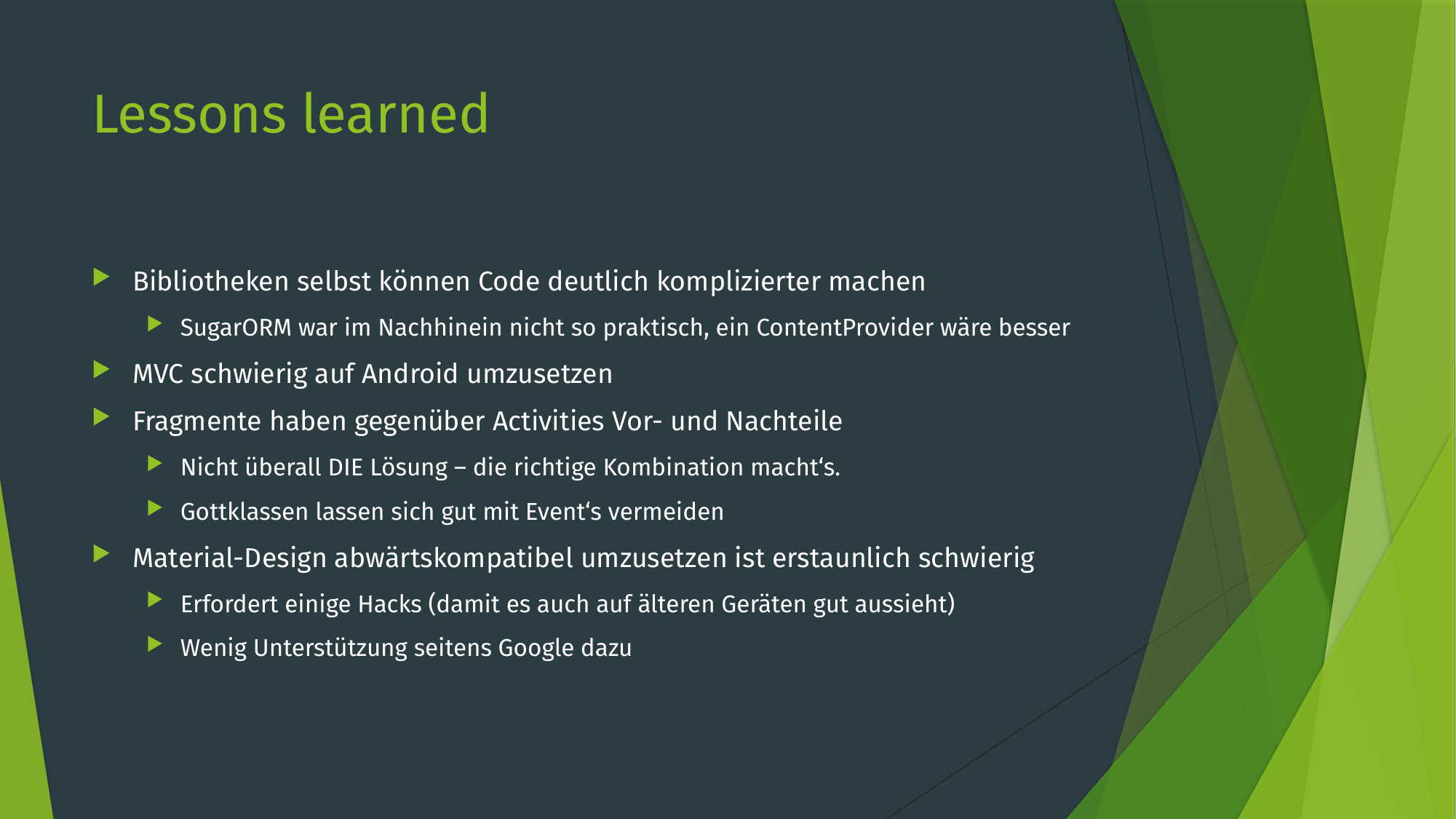

# Lessons learned
Bibliotheken selbst können Code deutlich komplizierter machen
SugarORM war im Nachhinein nicht so praktisch, ein ContentProvider wäre besser
MVC schwierig auf Android umzusetzen
Fragmente haben gegenüber Activities Vor- und Nachteile
Nicht überall DIE Lösung – die richtige Kombination macht‘s.
Gottklassen lassen sich gut mit Event‘s vermeiden
Material-Design abwärtskompatibel umzusetzen ist erstaunlich schwierig
Erfordert einige Hacks (damit es auch auf älteren Geräten gut aussieht)
Wenig Unterstützung seitens Google dazu